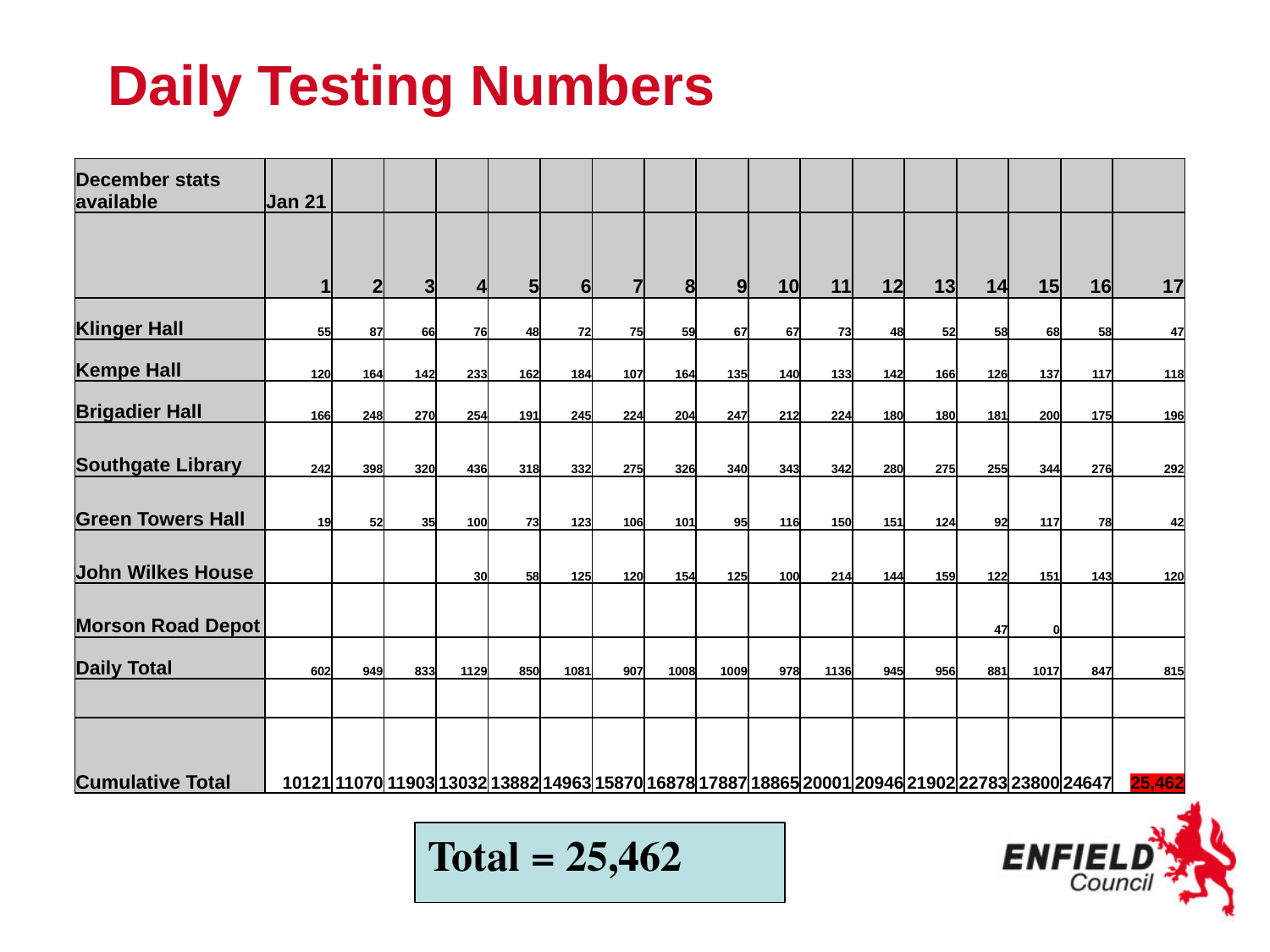

# Daily Testing Numbers
| December stats available | Jan 21 |  |  |  |  |  |  |  |  |  |  |  |  |  |  |  |  |
| --- | --- | --- | --- | --- | --- | --- | --- | --- | --- | --- | --- | --- | --- | --- | --- | --- | --- |
|  | 1 | 2 | 3 | 4 | 5 | 6 | 7 | 8 | 9 | 10 | 11 | 12 | 13 | 14 | 15 | 16 | 17 |
| Klinger Hall | 55 | 87 | 66 | 76 | 48 | 72 | 75 | 59 | 67 | 67 | 73 | 48 | 52 | 58 | 68 | 58 | 47 |
| Kempe Hall | 120 | 164 | 142 | 233 | 162 | 184 | 107 | 164 | 135 | 140 | 133 | 142 | 166 | 126 | 137 | 117 | 118 |
| Brigadier Hall | 166 | 248 | 270 | 254 | 191 | 245 | 224 | 204 | 247 | 212 | 224 | 180 | 180 | 181 | 200 | 175 | 196 |
| Southgate Library | 242 | 398 | 320 | 436 | 318 | 332 | 275 | 326 | 340 | 343 | 342 | 280 | 275 | 255 | 344 | 276 | 292 |
| Green Towers Hall | 19 | 52 | 35 | 100 | 73 | 123 | 106 | 101 | 95 | 116 | 150 | 151 | 124 | 92 | 117 | 78 | 42 |
| John Wilkes House |  |  |  | 30 | 58 | 125 | 120 | 154 | 125 | 100 | 214 | 144 | 159 | 122 | 151 | 143 | 120 |
| Morson Road Depot |  |  |  |  |  |  |  |  |  |  |  |  |  | 47 | 0 |  |  |
| Daily Total | 602 | 949 | 833 | 1129 | 850 | 1081 | 907 | 1008 | 1009 | 978 | 1136 | 945 | 956 | 881 | 1017 | 847 | 815 |
|  |  |  |  |  |  |  |  |  |  |  |  |  |  |  |  |  |  |
| Cumulative Total | 10121 | 11070 | 11903 | 13032 | 13882 | 14963 | 15870 | 16878 | 17887 | 18865 | 20001 | 20946 | 21902 | 22783 | 23800 | 24647 | 25,462 |
Total = 25,462